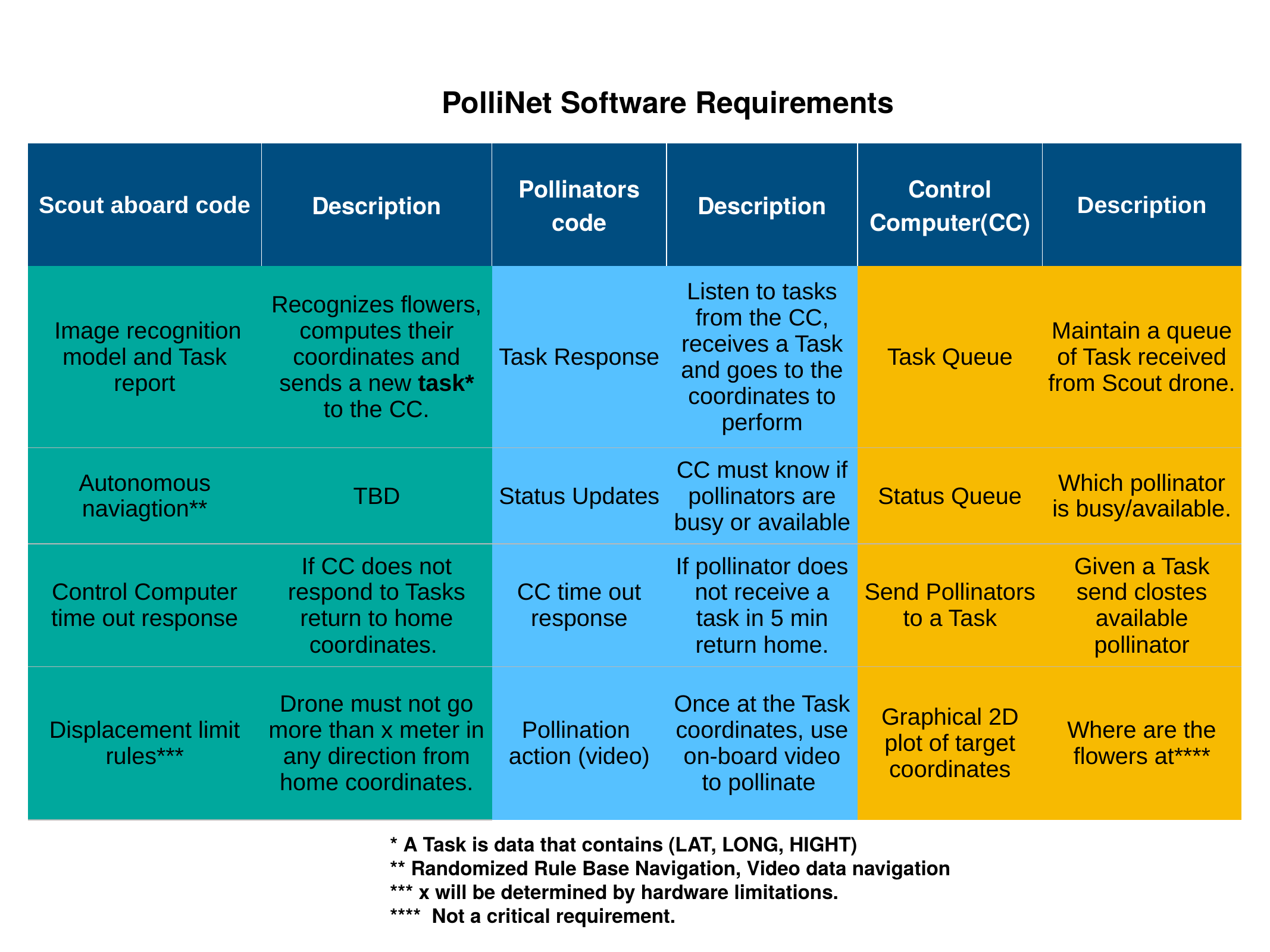

PolliNet Software Requirements
| Scout aboard code | Description | Pollinators code | Description | Control Computer(CC) | Description |
| --- | --- | --- | --- | --- | --- |
| Image recognition model and Task report | Recognizes flowers, computes their coordinates and sends a new task\* to the CC. | Task Response | Listen to tasks from the CC, receives a Task and goes to the coordinates to perform | Task Queue | Maintain a queue of Task received from Scout drone. |
| Autonomous naviagtion\*\* | TBD | Status Updates | CC must know if pollinators are busy or available | Status Queue | Which pollinator is busy/available. |
| Control Computer time out response | If CC does not respond to Tasks return to home coordinates. | CC time out response | If pollinator does not receive a task in 5 min return home. | Send Pollinators to a Task | Given a Task send clostes available pollinator |
| Displacement limit rules\*\*\* | Drone must not go more than x meter in any direction from home coordinates. | Pollination action (video) | Once at the Task coordinates, use on-board video to pollinate | Graphical 2D plot of target coordinates | Where are the flowers at\*\*\*\* |
* A Task is data that contains (LAT, LONG, HIGHT)
** Randomized Rule Base Navigation, Video data navigation
*** x will be determined by hardware limitations.
****  Not a critical requirement.